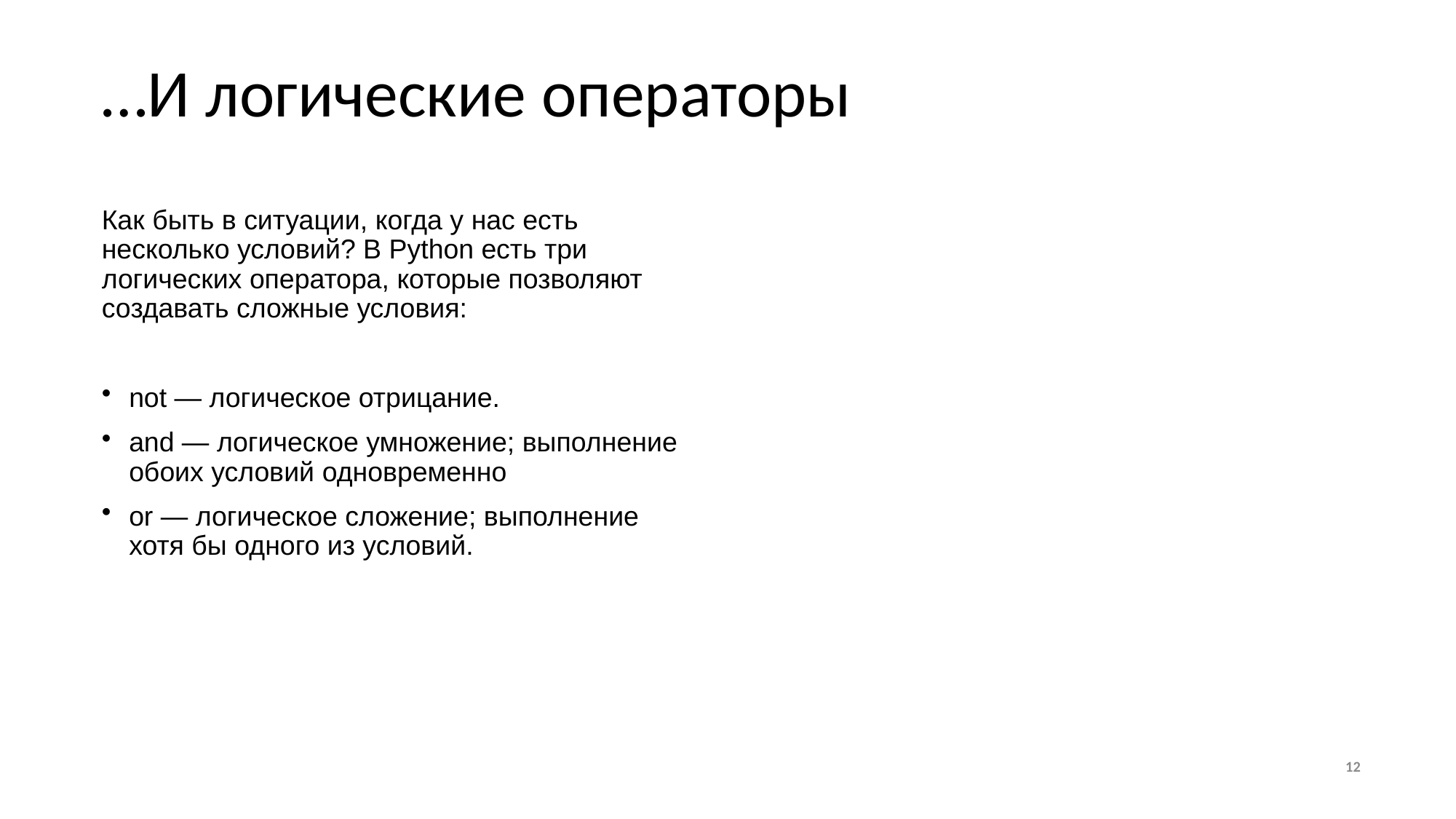

# …И логические операторы
Как быть в ситуации, когда у нас есть несколько условий? В Python есть три логических оператора, которые позволяют создавать сложные условия:

not — логическое отрицание.
and — логическое умножение; выполнение обоих условий одновременно
or — логическое сложение; выполнение хотя бы одного из условий.

12